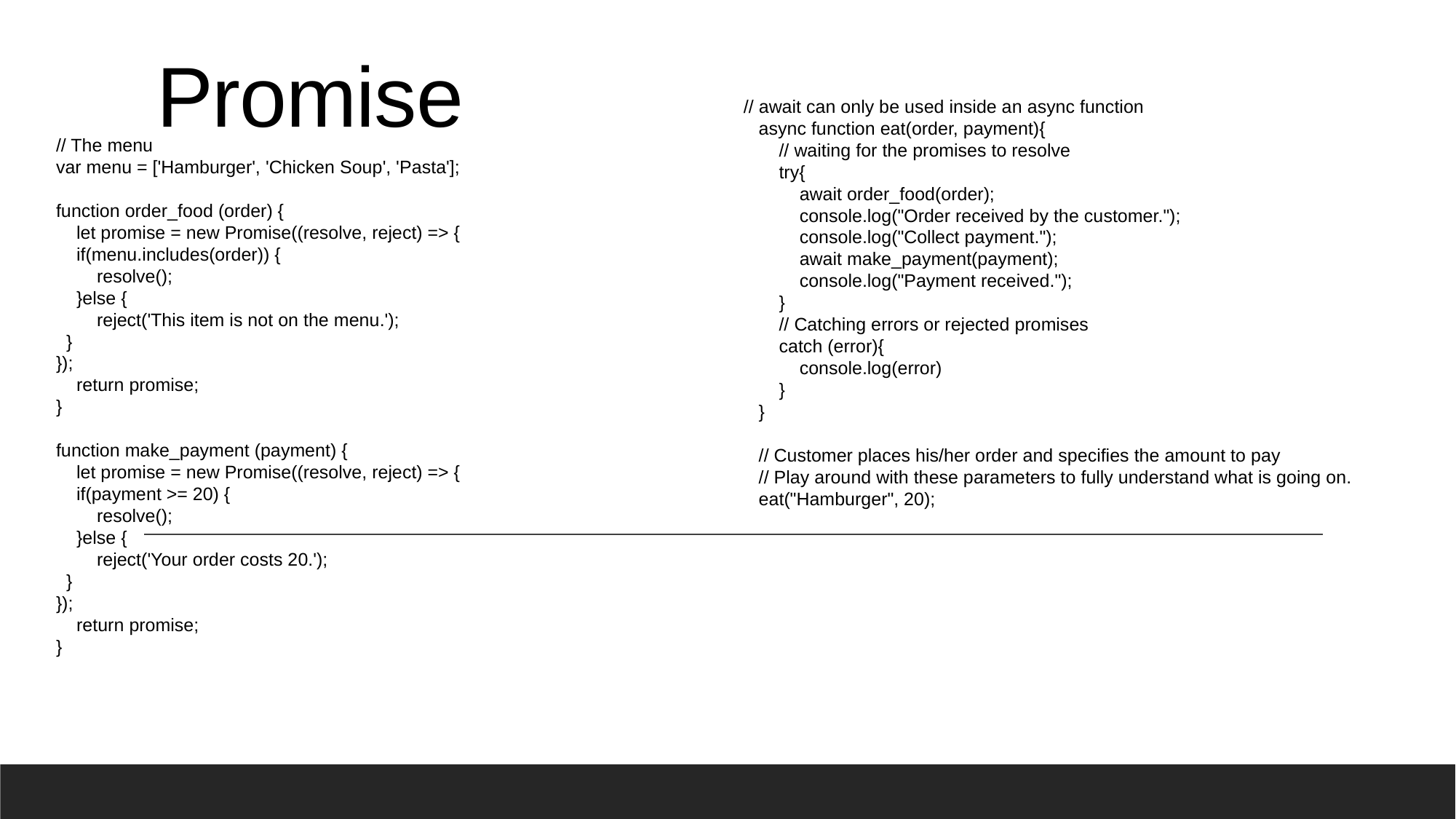

# Promise
 // await can only be used inside an async function
    async function eat(order, payment){
        // waiting for the promises to resolve
        try{
            await order_food(order);
            console.log("Order received by the customer.");
            console.log("Collect payment.");
            await make_payment(payment);
            console.log("Payment received.");
        }
        // Catching errors or rejected promises
        catch (error){
            console.log(error)
        }
    }
    // Customer places his/her order and specifies the amount to pay
    // Play around with these parameters to fully understand what is going on.
    eat("Hamburger", 20);

// The menu
var menu = ['Hamburger', 'Chicken Soup', 'Pasta'];

function order_food (order) {
    let promise = new Promise((resolve, reject) => {
    if(menu.includes(order)) {
        resolve();
    }else {
        reject('This item is not on the menu.');
  }
});
    return promise;
}

function make_payment (payment) {
    let promise = new Promise((resolve, reject) => {
    if(payment >= 20) {
        resolve();
    }else {
        reject('Your order costs 20.');
  }
});
    return promise;
}